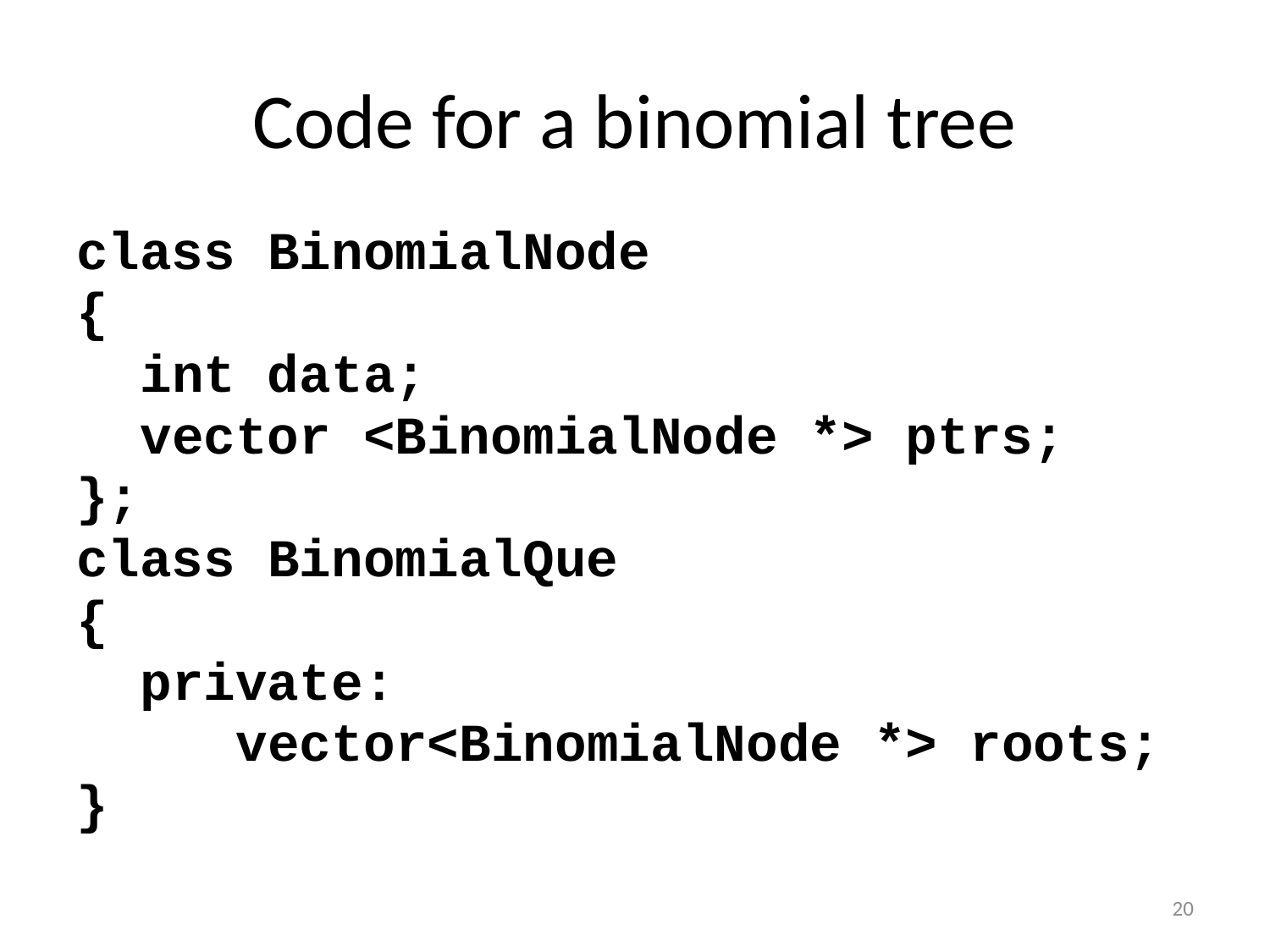

# Code for a binomial tree
class BinomialNode
{
  int data;
  vector <BinomialNode *> ptrs;
};
class BinomialQue
{
  private:
     vector<BinomialNode *> roots;
}
20